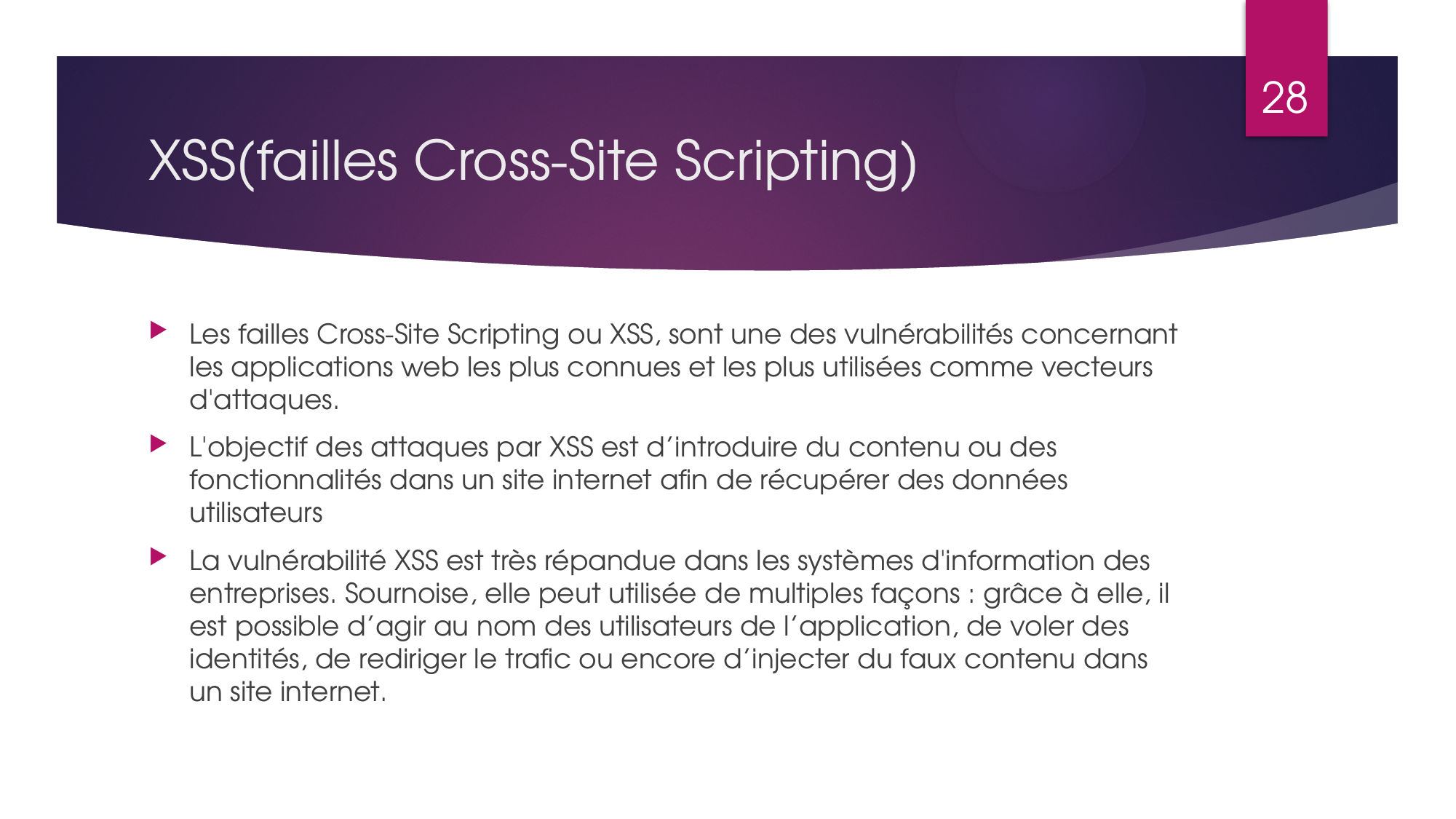

28
# XSS(failles Cross-Site Scripting)
Les failles Cross-Site Scripting ou XSS, sont une des vulnérabilités concernant les applications web les plus connues et les plus utilisées comme vecteurs d'attaques.
L'objectif des attaques par XSS est d’introduire du contenu ou des fonctionnalités dans un site internet afin de récupérer des données utilisateurs
La vulnérabilité XSS est très répandue dans les systèmes d'information des entreprises. Sournoise, elle peut utilisée de multiples façons : grâce à elle, il est possible d’agir au nom des utilisateurs de l’application, de voler des identités, de rediriger le trafic ou encore d’injecter du faux contenu dans un site internet.